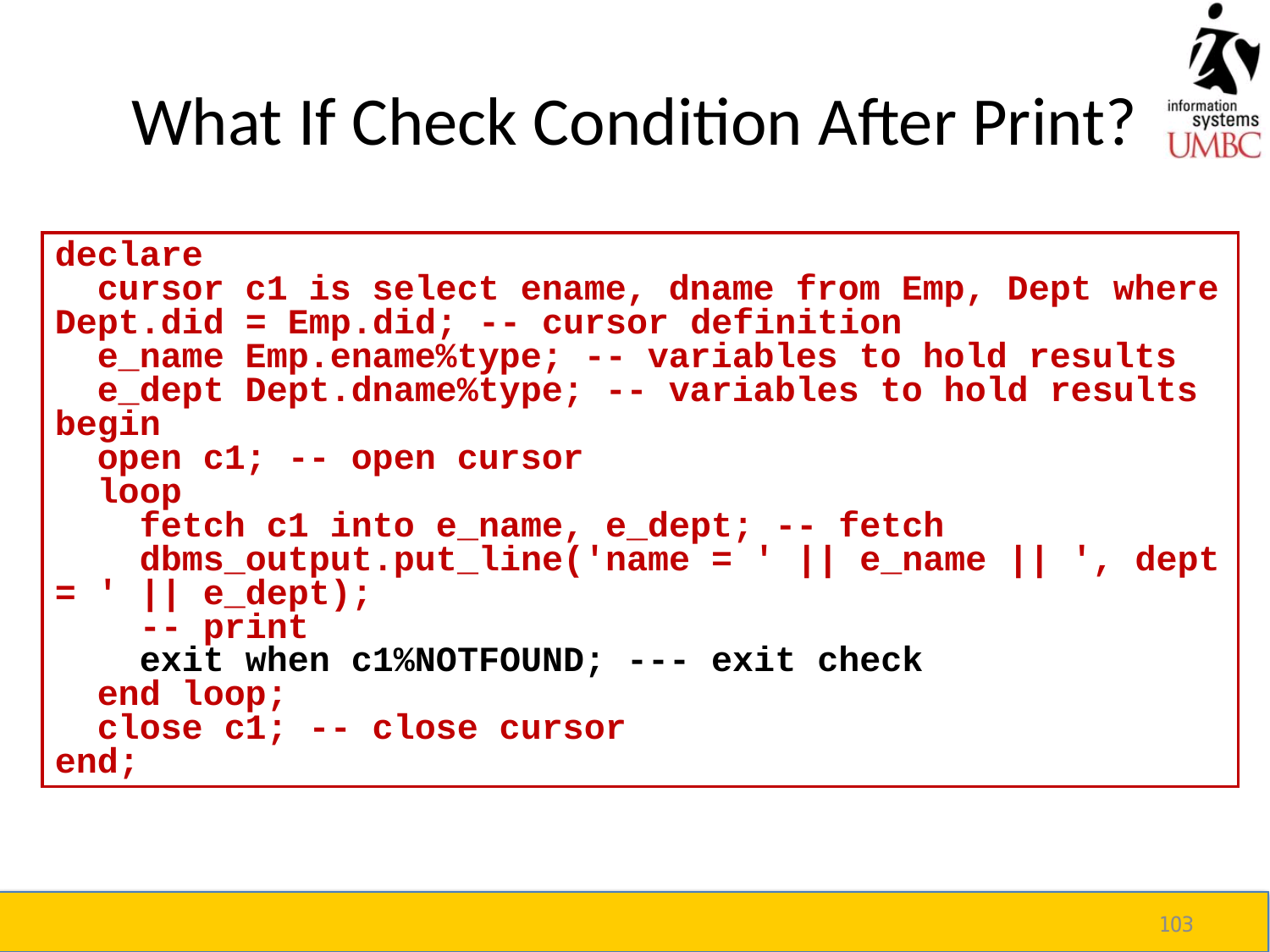

# What If Check Condition After Print?
declare
  cursor c1 is select ename, dname from Emp, Dept where Dept.did = Emp.did; -- cursor definition
  e_name Emp.ename%type; -- variables to hold results
  e_dept Dept.dname%type; -- variables to hold results
begin
  open c1; -- open cursor
  loop
    fetch c1 into e_name, e_dept; -- fetch
    dbms_output.put_line('name = ' || e_name || ', dept = ' || e_dept);
    -- print
    exit when c1%NOTFOUND; --- exit check
  end loop;
  close c1; -- close cursor
end;
103